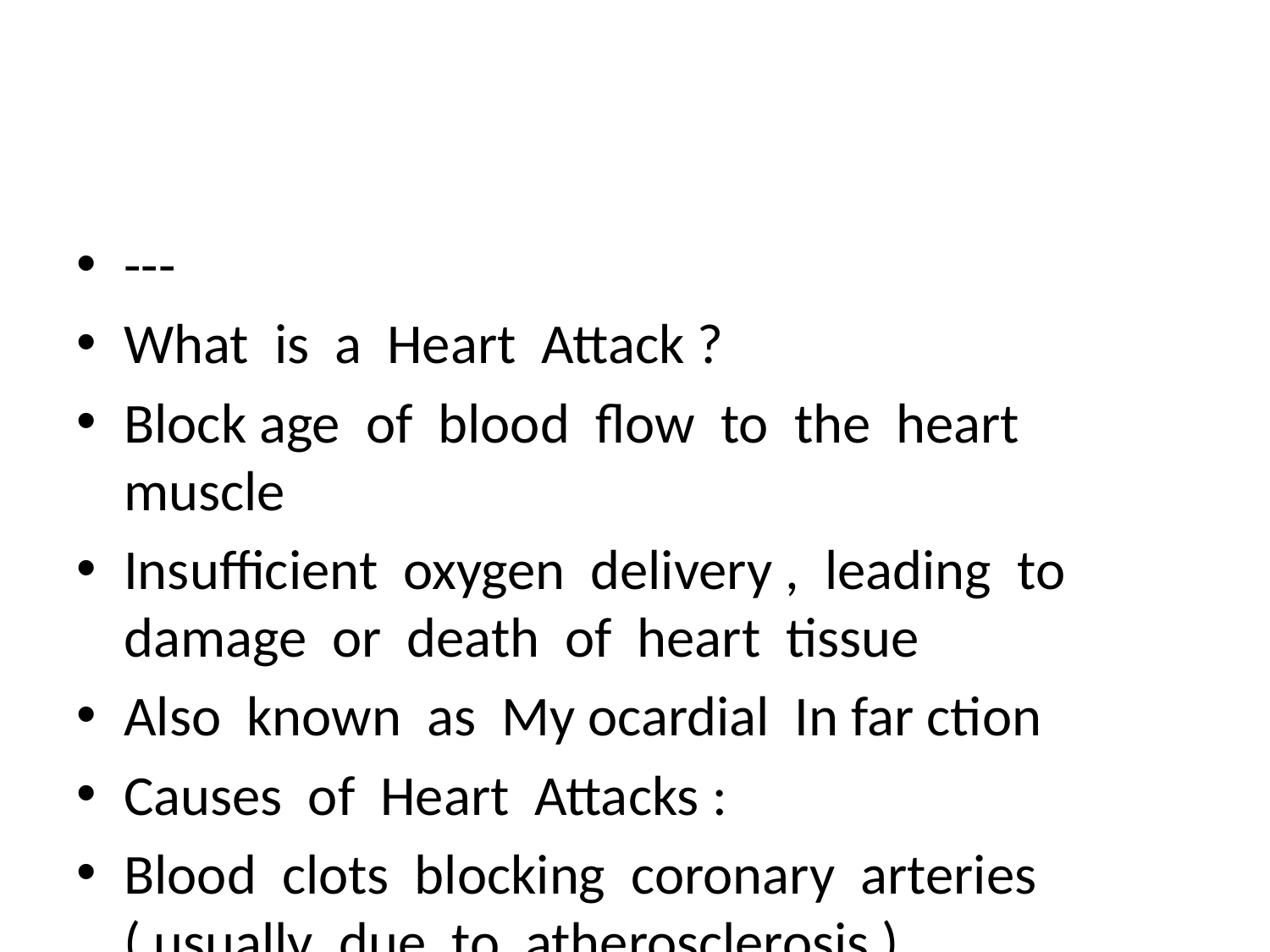

#
---
What  is  a  Heart  Attack ?
Block age  of  blood  flow  to  the  heart  muscle
Insufficient  oxygen  delivery ,  leading  to  damage  or  death  of  heart  tissue
Also  known  as  My ocardial  In far ction
Causes  of  Heart  Attacks :
Blood  clots  blocking  coronary  arteries  ( usually  due  to  atherosclerosis )
Plaque  in  arteries  can  crack  and  trigger  clot  formation
Other  less  common  causes :  blood  vessel  problems ,  severe  coronary  artery  spasm
Am  I  at  Risk ?
Risk  factors  include  diabetes ,  family  history  of  CAD ,  high  fat  diet ,  smoking ,  high  BP ,  unhealthy  cholesterol  levels ,  lack  of  exercise ,  stress ,  age  ( men  over   4 5 ,  women  over   5 5 )
Symptoms  of  a  Heart  Attack :
Short ness  of  breath
Loss  of  consciousness
Pers piration
Severe  crushing  pain  in  the  chest  ( Ang ina ),  possible  spreading  to  left  arm ,  shoulder ,  neck  or  jaw
Light - headed ness
Nausea  and  vomiting
Diagnos ing  a  Heart  Attack
Phys icians  utilize  stethoscope  for  abnormal  heart  rhythms / sounds
Pulse  &  blood  pressure  check
Electro cardio grams  ( ECG )  detect  irregular  heart  beats
Blood  tests :  high  levels  of  cardiac  enzymes  indicate  damaged  muscle .
Treating  a  Heart  Attack :
Asp irin  to  dissolve  clots  while  the  attack  is  occurring .
C lot - bust ing  drugs  like  strepto kinase  and  nitrates  administered  through  ambulance  or  doctor .
Surgery  may  be  necessary  to  clear / open  blocked  arteries .
Oxygen ,  CPR ,  def ib rillation  if  needed
After  Stabilization :
Throm b olytic  Therapy  ( blood  clot  dissolving  medication )
Beta - block ers :  lower  heart  workload ,  relieve  pains  and  correct  arrhyth mia .
ACE  inhibitors :  lower  blood  pressure ,  reduce  strain  on  the  heart .
An tico ag ulents :  thin  blood  to  prevent  clots .
Anti plate let  medicines :  stop  platelets  from  clump ing  together .
More  Advanced  Treatments
Ang iop lasty  ( Balloon  dilation  of  blocked  arteries )  followed  by  st enting  if  needed .
Coronary  Ar tery  Bypass  Gra fting  ( surgical  rer outing  of  blood  flow )
These  procedures  can  require  open - heart  surgery
Re habilitation :
Discharge  from  hospital  after  a  week  at  earliest .
Gradually  increasing  activity  over   8  weeks .
Resume  full  schedule  after   2  months  out  of  the  hospital .
Long  term  treatment  with  beta - block ers  and  aspirin .
Medications  to  lower  cholesterol  and  control  diabetes .
Facts :
4 0 %  of  heart  attacks  are  fatal ,  half  in  first  hour
Over   1 . 1  million  heart  attacks  in  the  US  each  year
Leading  killer  in  America
Prevention :
Don ’ t  smoke
Healthy  diet
Control  blood  sugar
Exercise
Lose  weight  if  obese
Control  BP
Lower  fat ,  lower  salt  intake  and  lower  cholesterol .
---